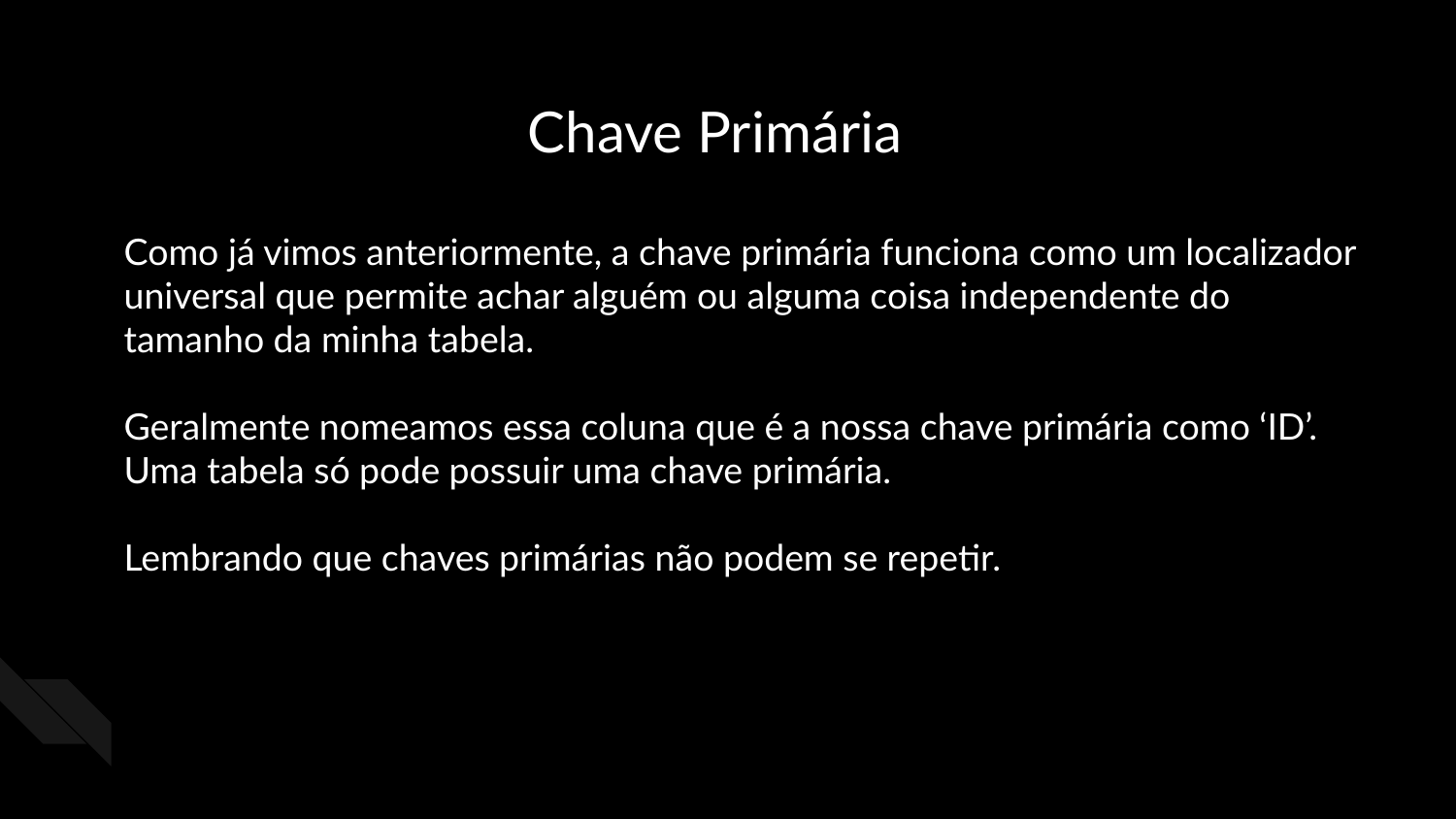

Chave Primária
Como já vimos anteriormente, a chave primária funciona como um localizador universal que permite achar alguém ou alguma coisa independente do tamanho da minha tabela.

Geralmente nomeamos essa coluna que é a nossa chave primária como ‘ID’. Uma tabela só pode possuir uma chave primária.

Lembrando que chaves primárias não podem se repetir.